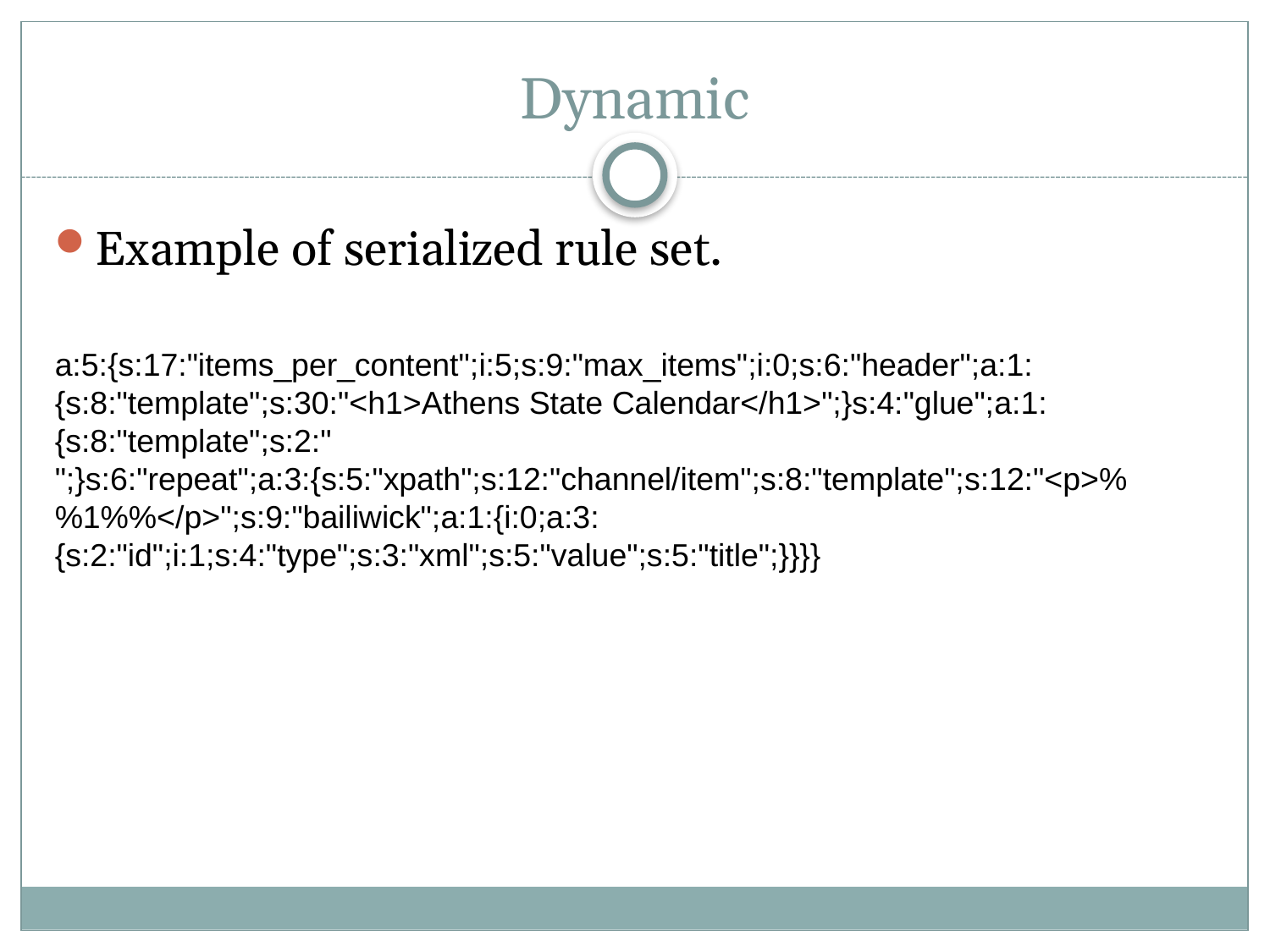

Dynamic
Example of serialized rule set.
a:5:{s:17:"items_per_content";i:5;s:9:"max_items";i:0;s:6:"header";a:1:{s:8:"template";s:30:"<h1>Athens State Calendar</h1>";}s:4:"glue";a:1:{s:8:"template";s:2:"  ";}s:6:"repeat";a:3:{s:5:"xpath";s:12:"channel/item";s:8:"template";s:12:"<p>%%1%%</p>";s:9:"bailiwick";a:1:{i:0;a:3:{s:2:"id";i:1;s:4:"type";s:3:"xml";s:5:"value";s:5:"title";}}}}